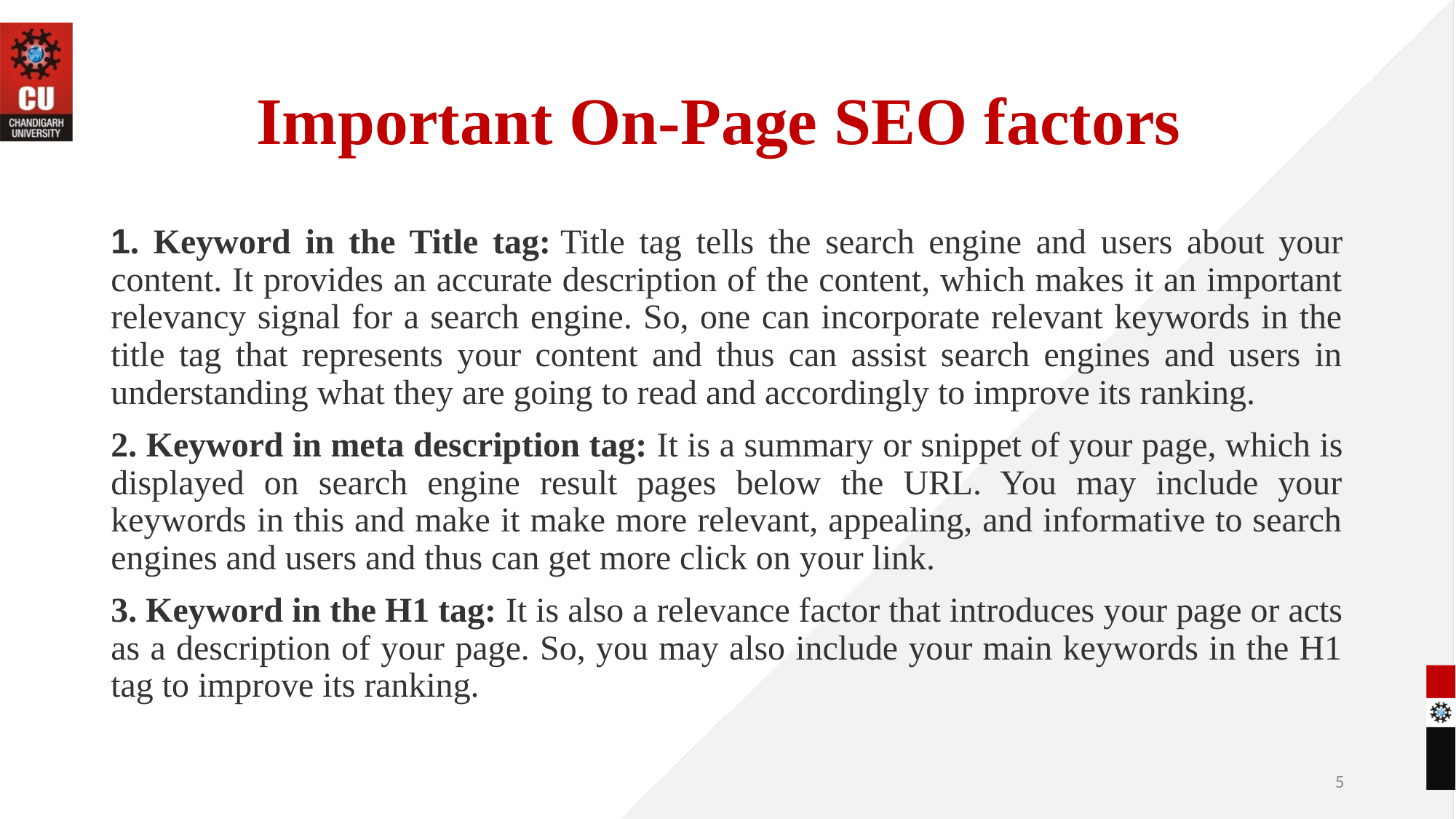

# Important On-Page SEO factors
1. Keyword in the Title tag: Title tag tells the search engine and users about your content. It provides an accurate description of the content, which makes it an important relevancy signal for a search engine. So, one can incorporate relevant keywords in the title tag that represents your content and thus can assist search engines and users in understanding what they are going to read and accordingly to improve its ranking.
2. Keyword in meta description tag: It is a summary or snippet of your page, which is displayed on search engine result pages below the URL. You may include your keywords in this and make it make more relevant, appealing, and informative to search engines and users and thus can get more click on your link.
3. Keyword in the H1 tag: It is also a relevance factor that introduces your page or acts as a description of your page. So, you may also include your main keywords in the H1 tag to improve its ranking.

5